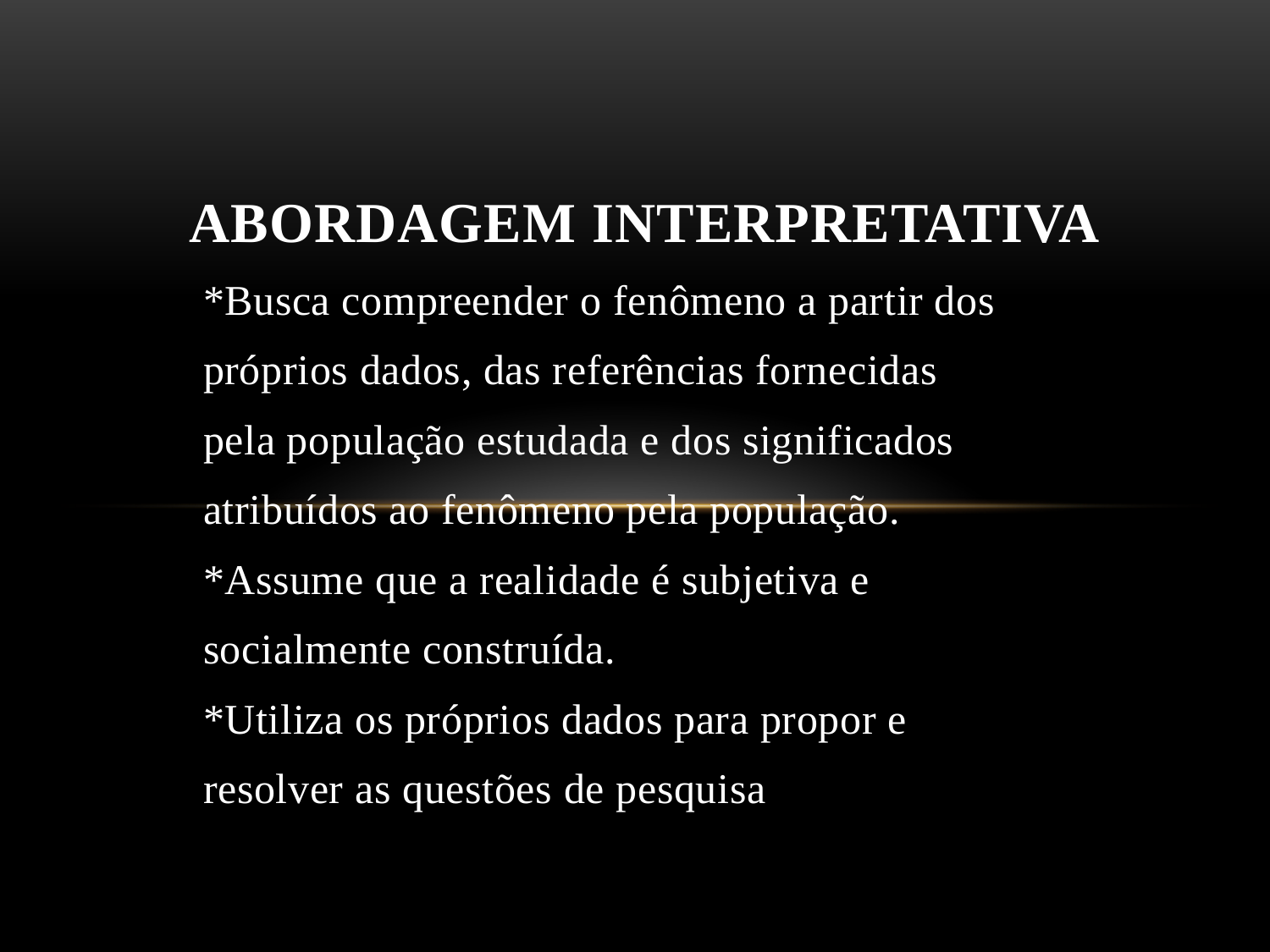

# Abordagem Interpretativa
*Busca compreender o fenômeno a partir dos
próprios dados, das referências fornecidas
pela população estudada e dos significados
atribuídos ao fenômeno pela população.
*Assume que a realidade é subjetiva e
socialmente construída.
*Utiliza os próprios dados para propor e
resolver as questões de pesquisa